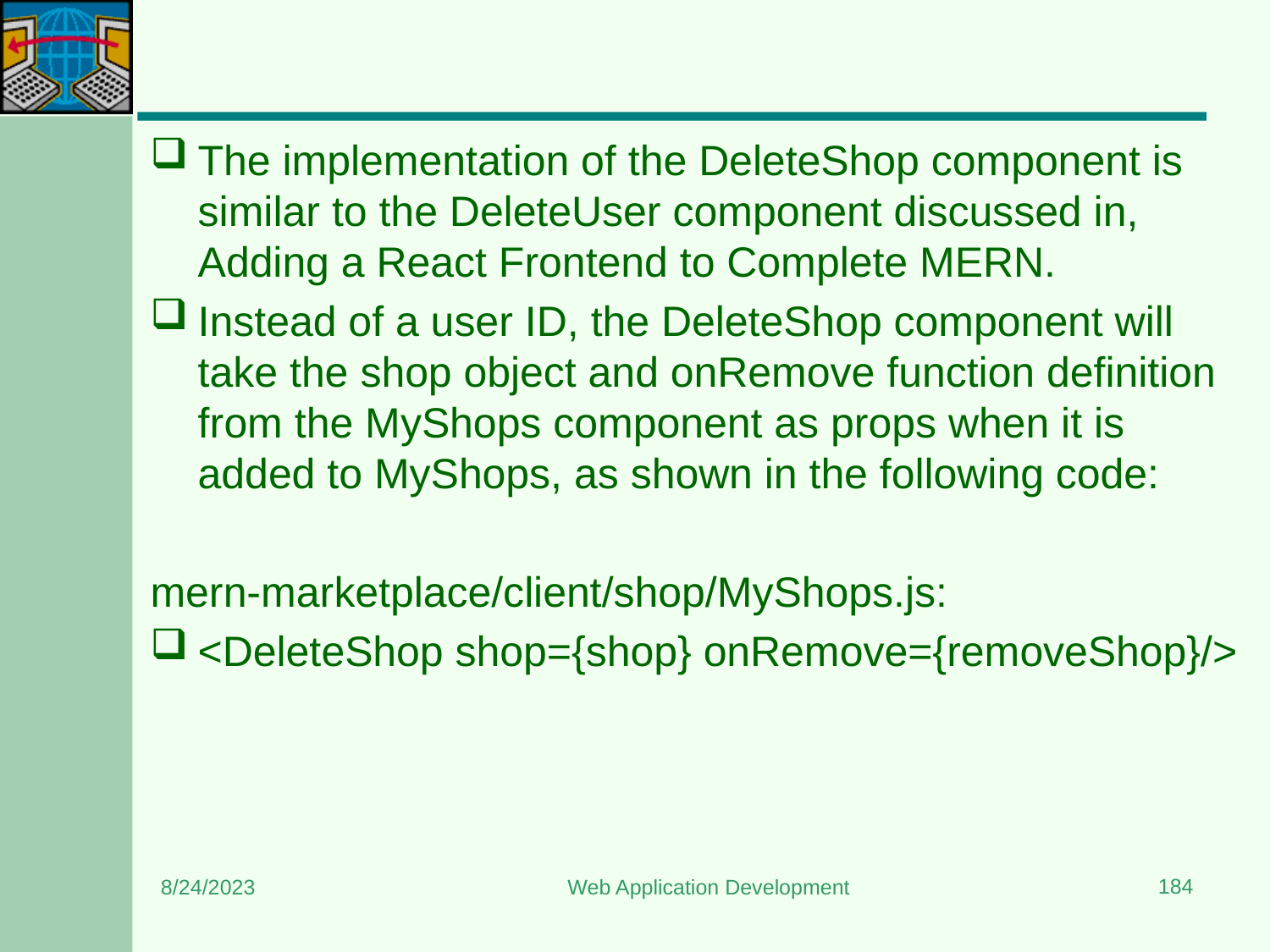

#
The implementation of the DeleteShop component is similar to the DeleteUser component discussed in, Adding a React Frontend to Complete MERN.
Instead of a user ID, the DeleteShop component will take the shop object and onRemove function definition from the MyShops component as props when it is added to MyShops, as shown in the following code:

mern-marketplace/client/shop/MyShops.js:
<DeleteShop shop={shop} onRemove={removeShop}/>
184
8/24/2023
Web Application Development